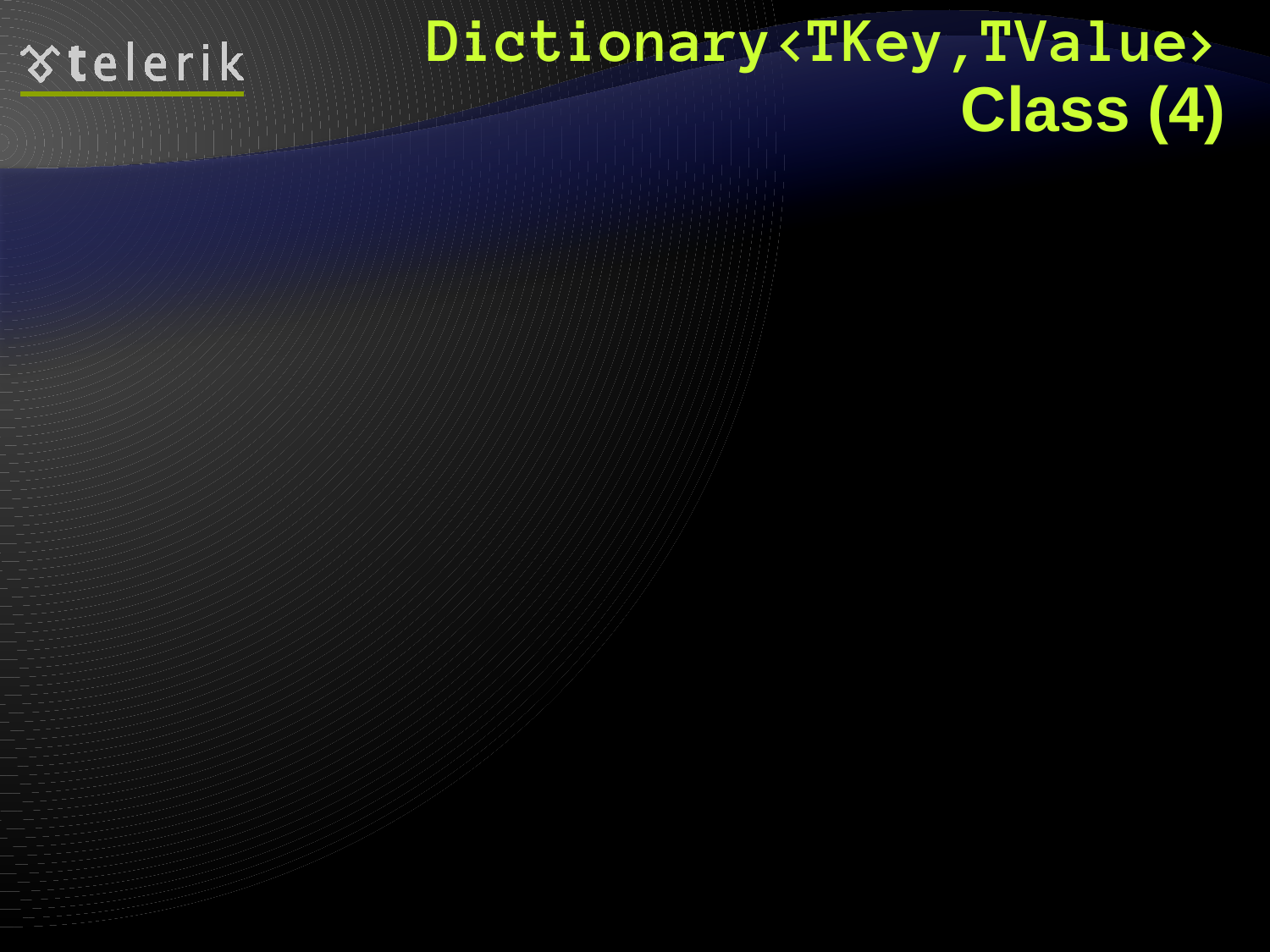

# Dictionary<TKey,TValue> Class (4)
Values – returns a collection of the values
TryGetValue(TKey,out TValue) – if the key is found, returns it in the TValue, otherwise returns the default value for the TValue type